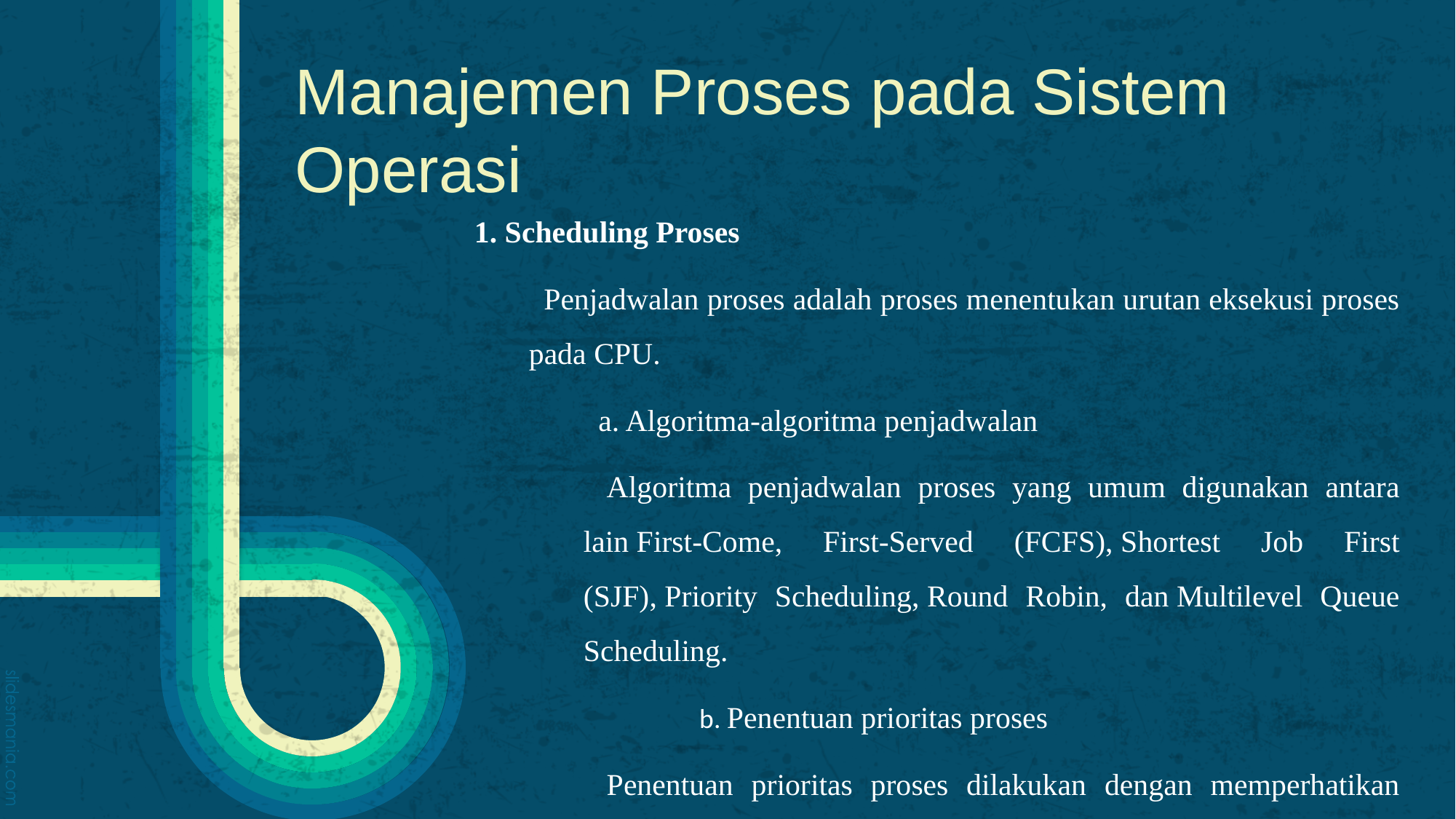

# Manajemen Proses pada Sistem Operasi
1. Scheduling Proses
Penjadwalan proses adalah proses menentukan urutan eksekusi proses pada CPU.
a. Algoritma-algoritma penjadwalan
Algoritma penjadwalan proses yang umum digunakan antara lain First-Come, First-Served (FCFS), Shortest Job First (SJF), Priority Scheduling, Round Robin, dan Multilevel Queue Scheduling.
               b. Penentuan prioritas proses
Penentuan prioritas proses dilakukan dengan memperhatikan faktor-faktor seperti waktu tunggu, waktu eksekusi, dan prioritas proses.